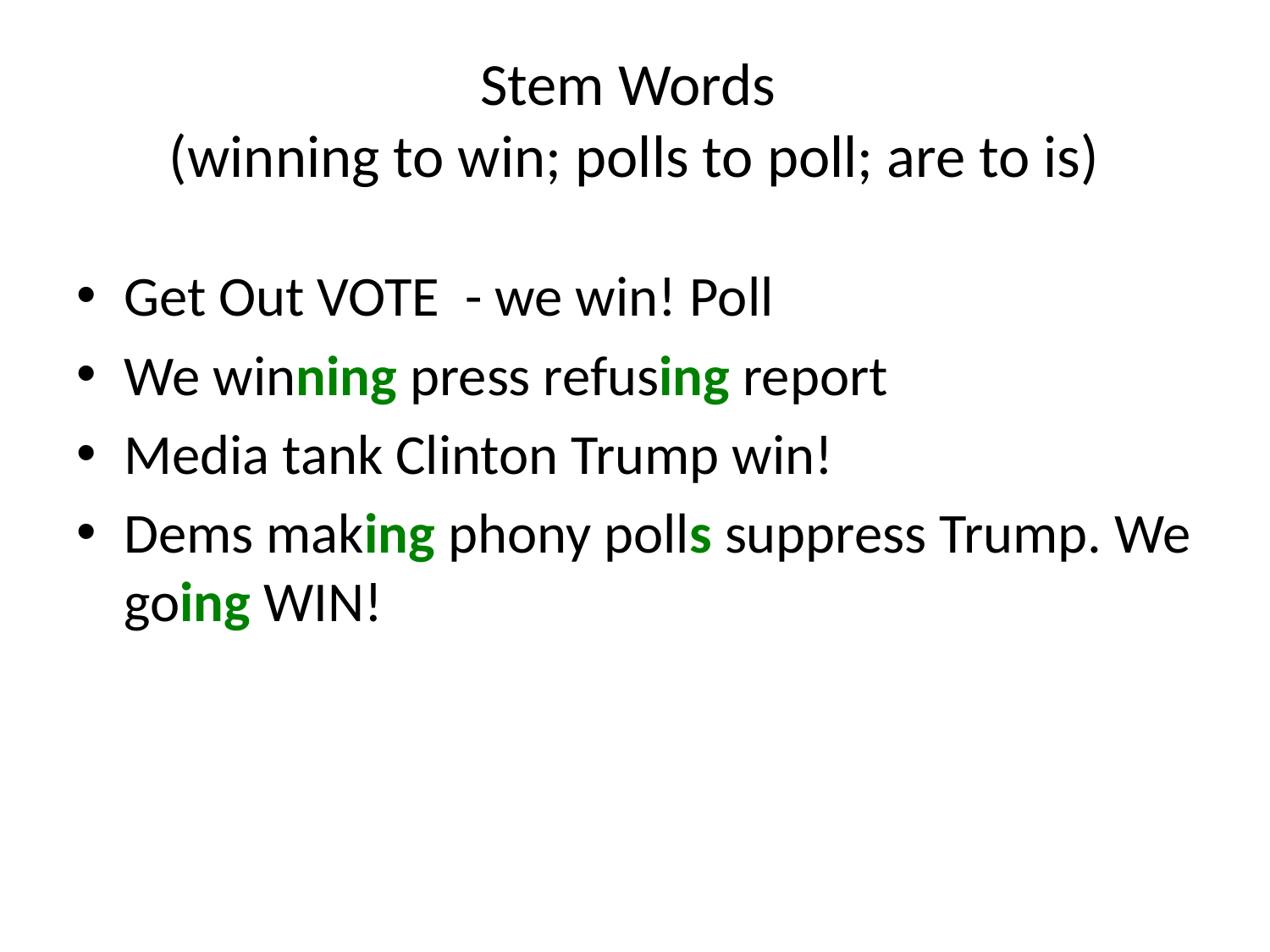

# Stem Words (winning to win; polls to poll; are to is)
Get Out VOTE  - we win! Poll
We winning press refusing report
Media tank Clinton Trump win!
Dems making phony polls suppress Trump. We going WIN!